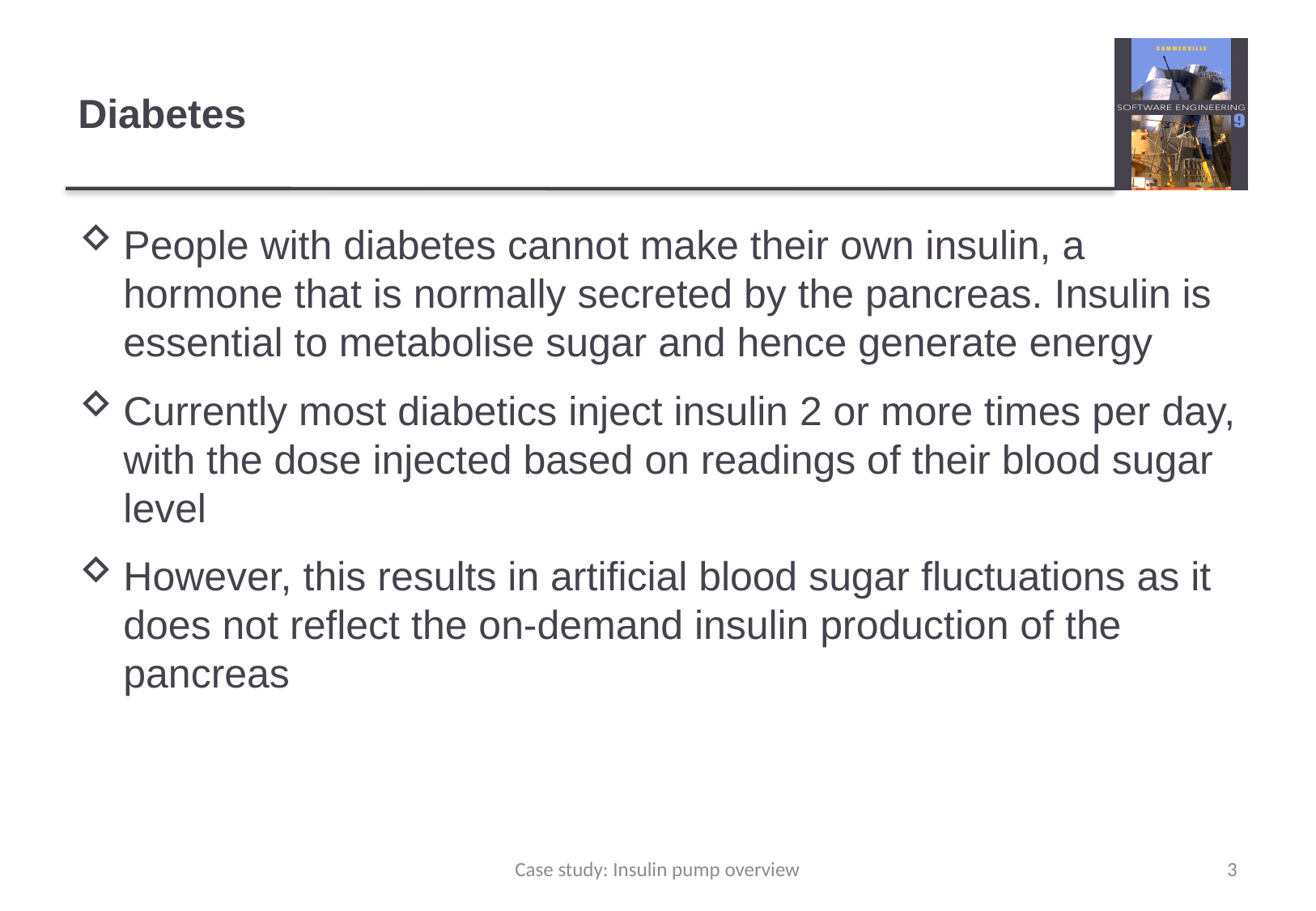

# Diabetes
People with diabetes cannot make their own insulin, a hormone that is normally secreted by the pancreas. Insulin is essential to metabolise sugar and hence generate energy
Currently most diabetics inject insulin 2 or more times per day, with the dose injected based on readings of their blood sugar level
However, this results in artificial blood sugar fluctuations as it does not reflect the on-demand insulin production of the pancreas
Case study: Insulin pump overview
3